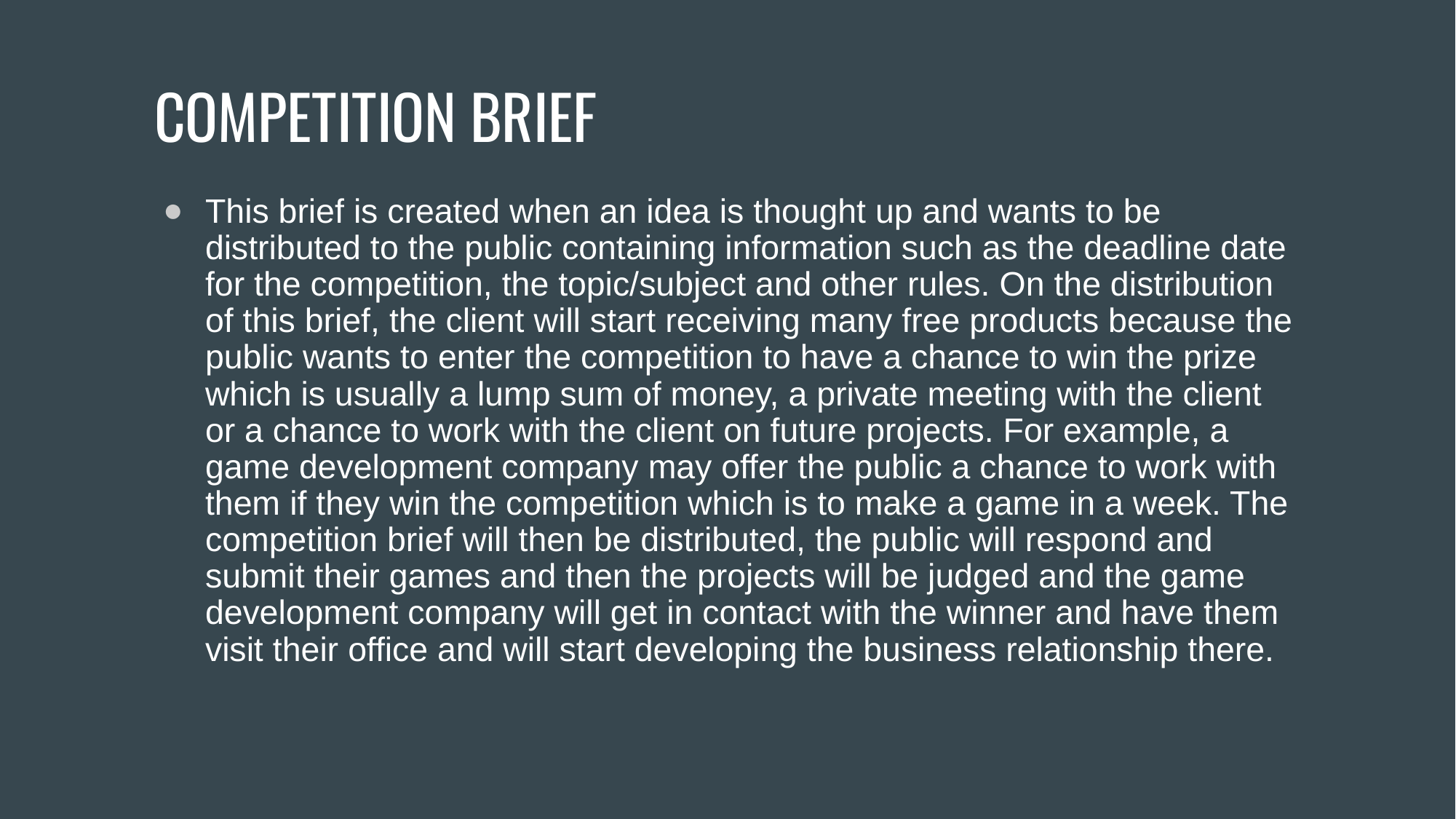

# COMPETITION BRIEF
This brief is created when an idea is thought up and wants to be distributed to the public containing information such as the deadline date for the competition, the topic/subject and other rules. On the distribution of this brief, the client will start receiving many free products because the public wants to enter the competition to have a chance to win the prize which is usually a lump sum of money, a private meeting with the client or a chance to work with the client on future projects. For example, a game development company may offer the public a chance to work with them if they win the competition which is to make a game in a week. The competition brief will then be distributed, the public will respond and submit their games and then the projects will be judged and the game development company will get in contact with the winner and have them visit their office and will start developing the business relationship there.